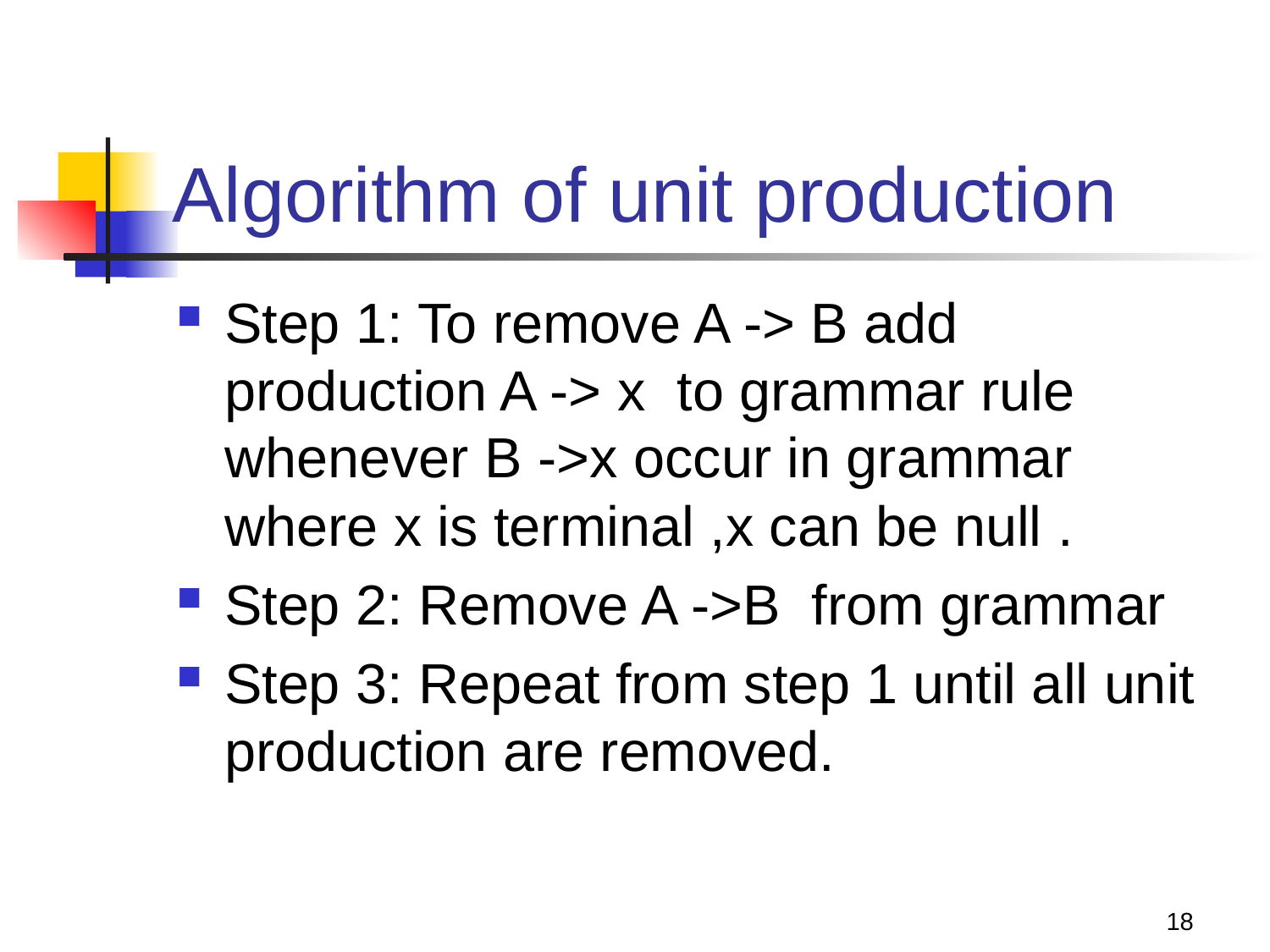

# Algorithm of unit production
Step 1: To remove A -> B add production A -> x  to grammar rule whenever B ->x occur in grammar where x is terminal ,x can be null .
Step 2: Remove A ->B  from grammar
Step 3: Repeat from step 1 until all unit production are removed.
18